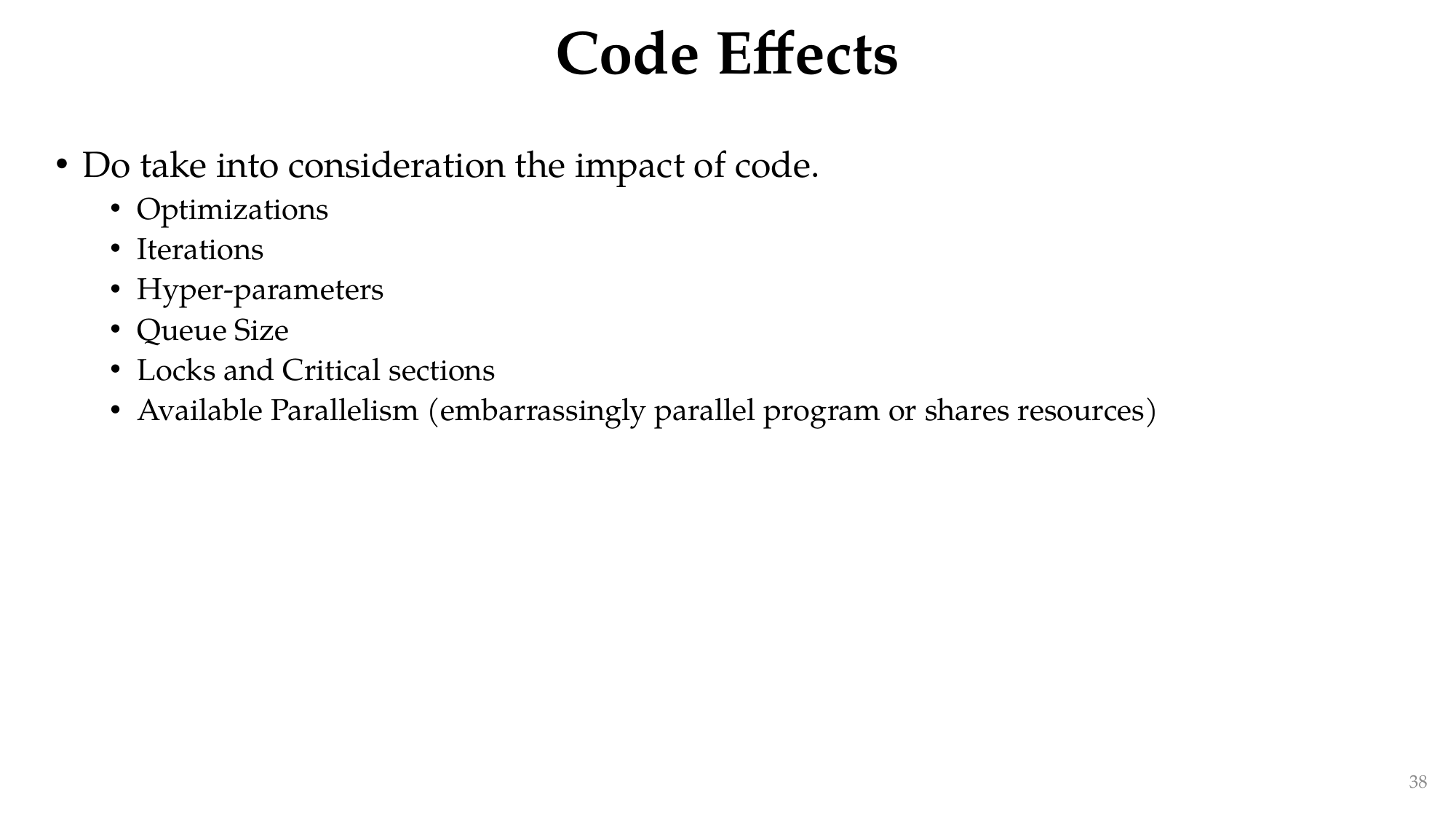

# Code Effects
Do take into consideration the impact of code.
Optimizations
Iterations
Hyper-parameters
Queue Size
Locks and Critical sections
Available Parallelism (embarrassingly parallel program or shares resources)

38